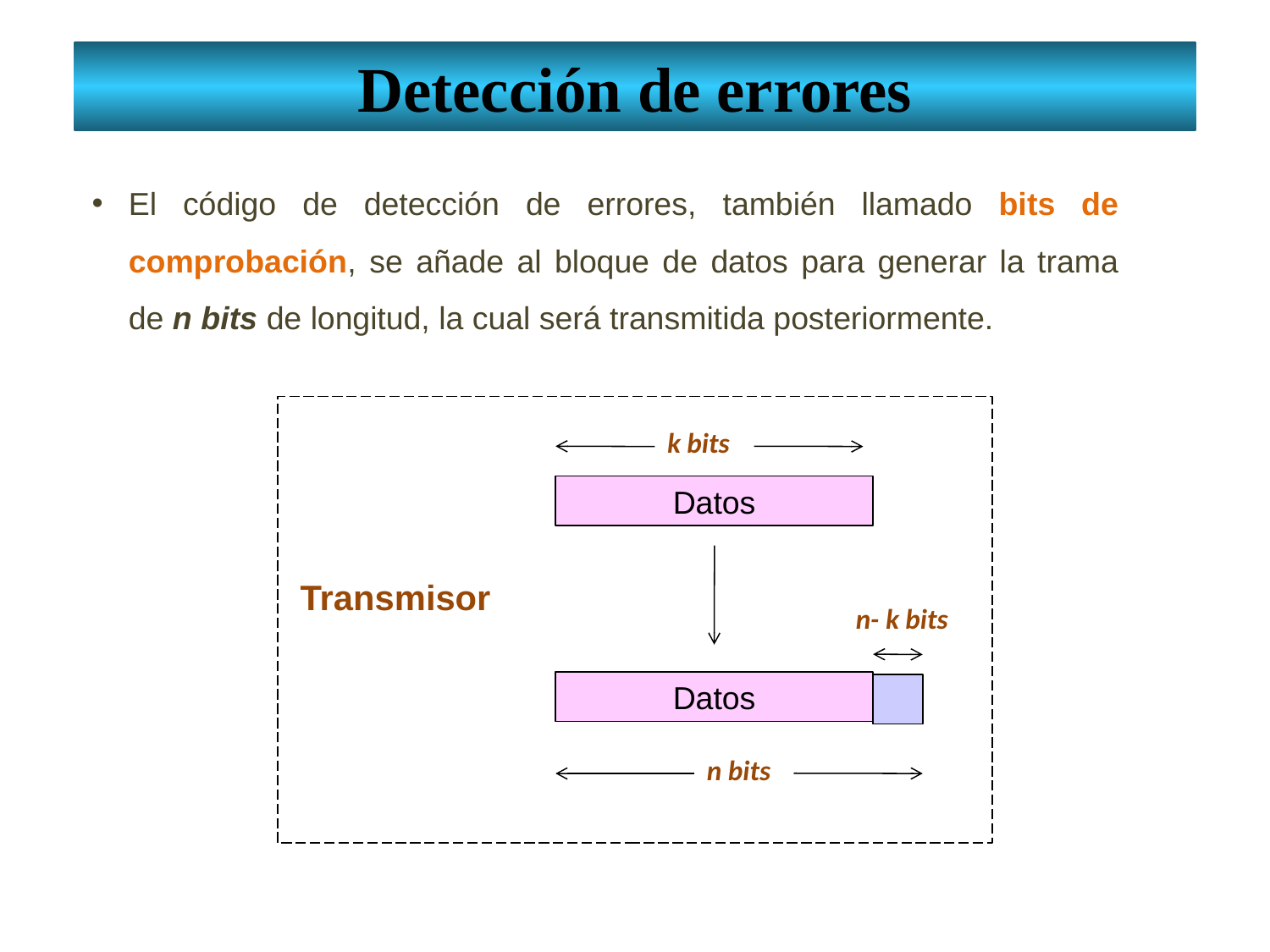

Detección de errores
El código de detección de errores, también llamado bits de comprobación, se añade al bloque de datos para generar la trama de n bits de longitud, la cual será transmitida posteriormente.

k bits
Datos
Transmisor
n- k bits
Datos

n bits